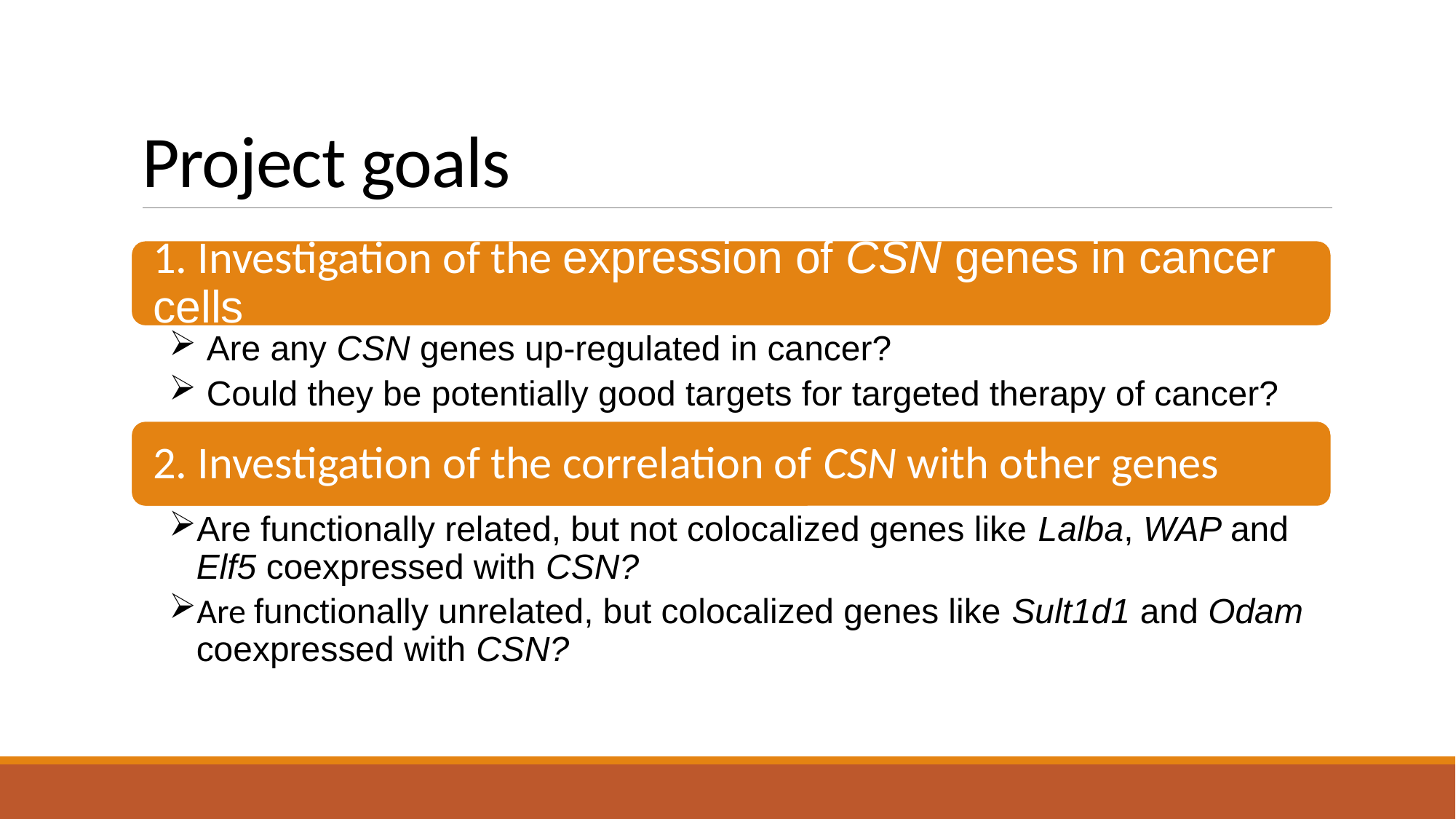

# Project goals
1. Investigation of the expression of CSN genes in cancer cells
 Are any CSN genes up-regulated in cancer?
 Could they be potentially good targets for targeted therapy of cancer?
2. Investigation of the correlation of CSN with other genes
Are functionally related, but not colocalized genes like Lalba, WAP and Elf5 coexpressed with CSN?
Are functionally unrelated, but colocalized genes like Sult1d1 and Odam coexpressed with CSN?